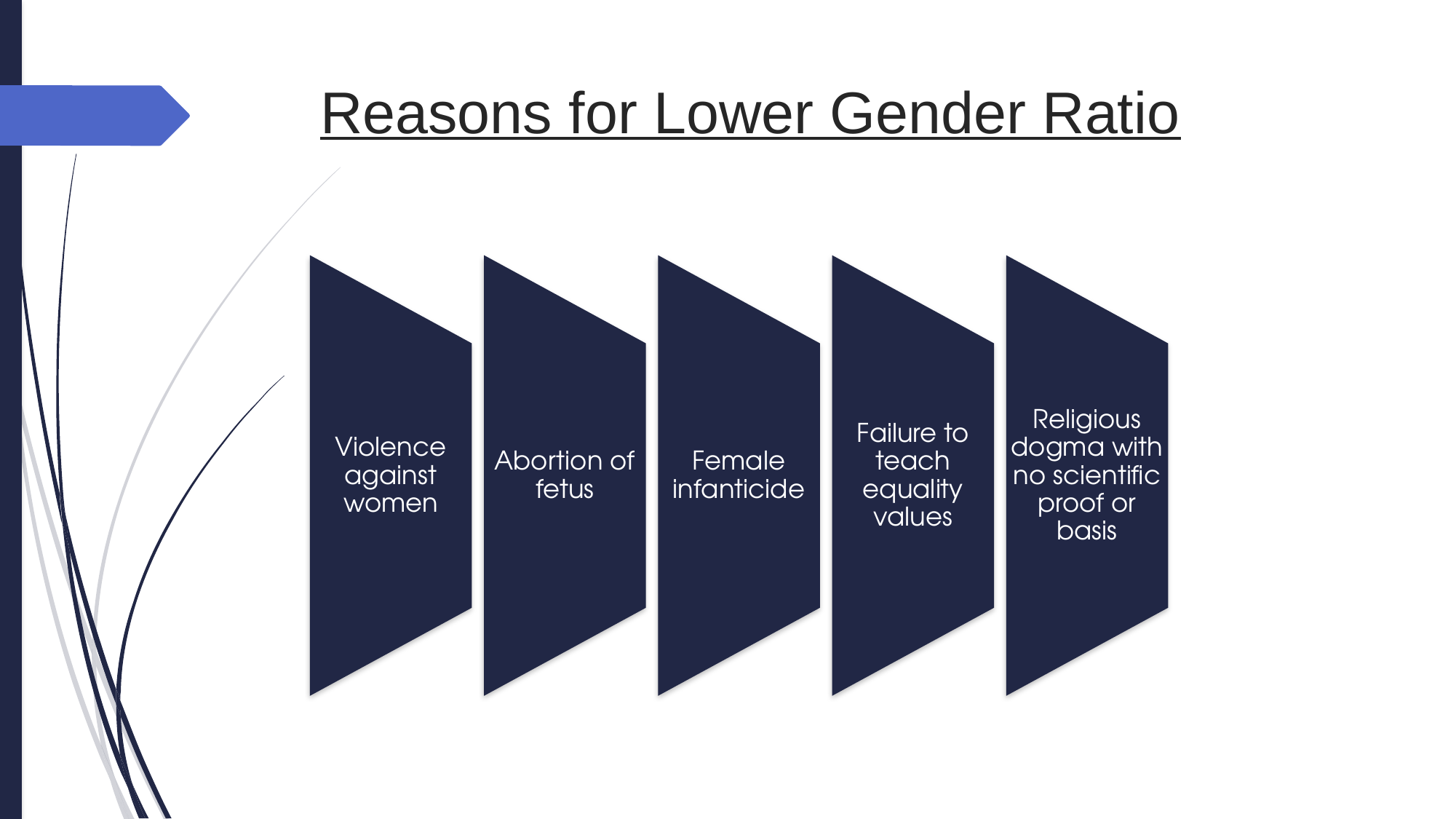

# Reasons for Lower Gender Ratio
Violence against women
Abortion of fetus
Female infanticide
Failure to teach equality values
Religious dogma with no scientific proof or basis